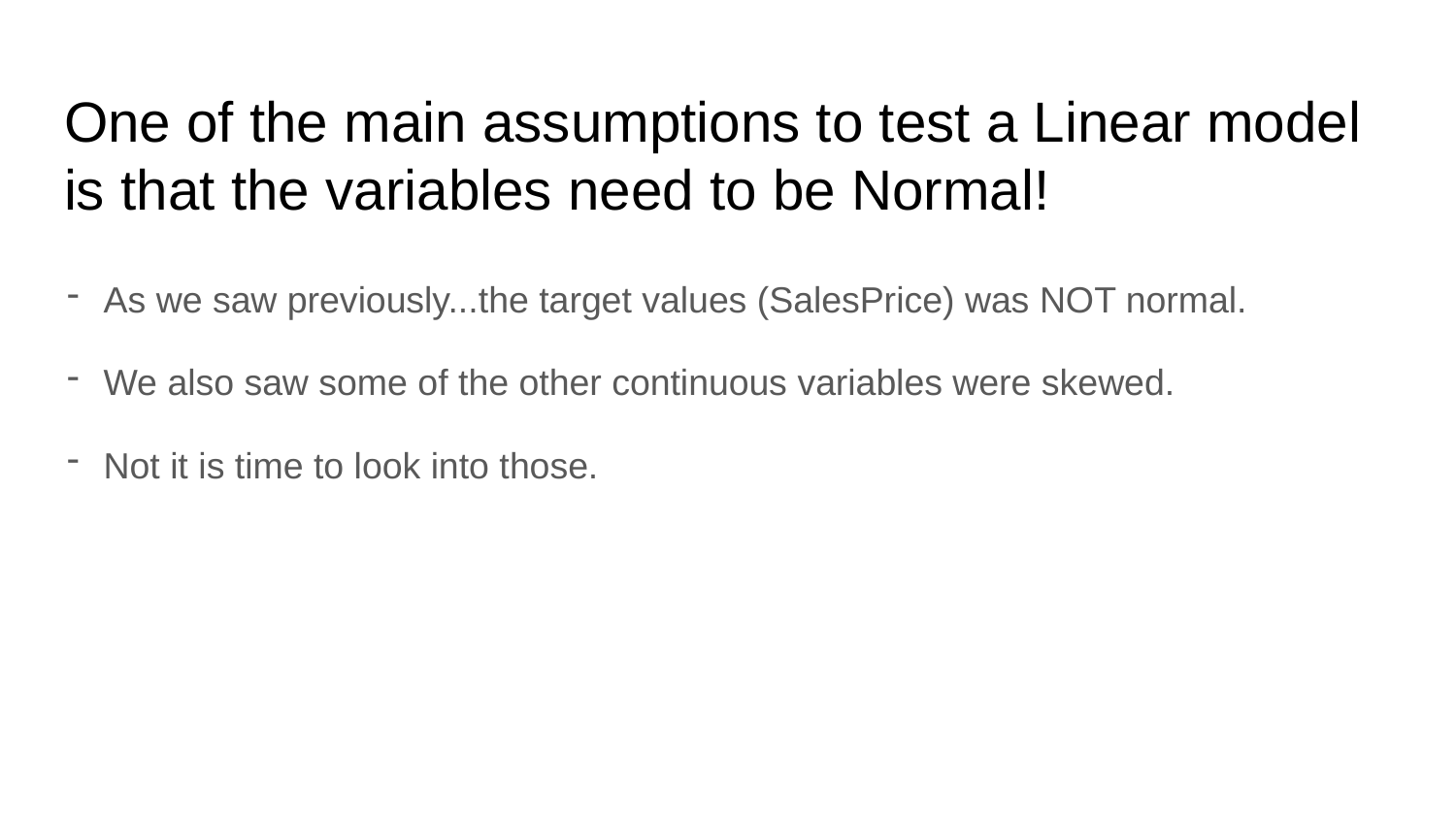

# One of the main assumptions to test a Linear model is that the variables need to be Normal!
As we saw previously...the target values (SalesPrice) was NOT normal.
We also saw some of the other continuous variables were skewed.
Not it is time to look into those.